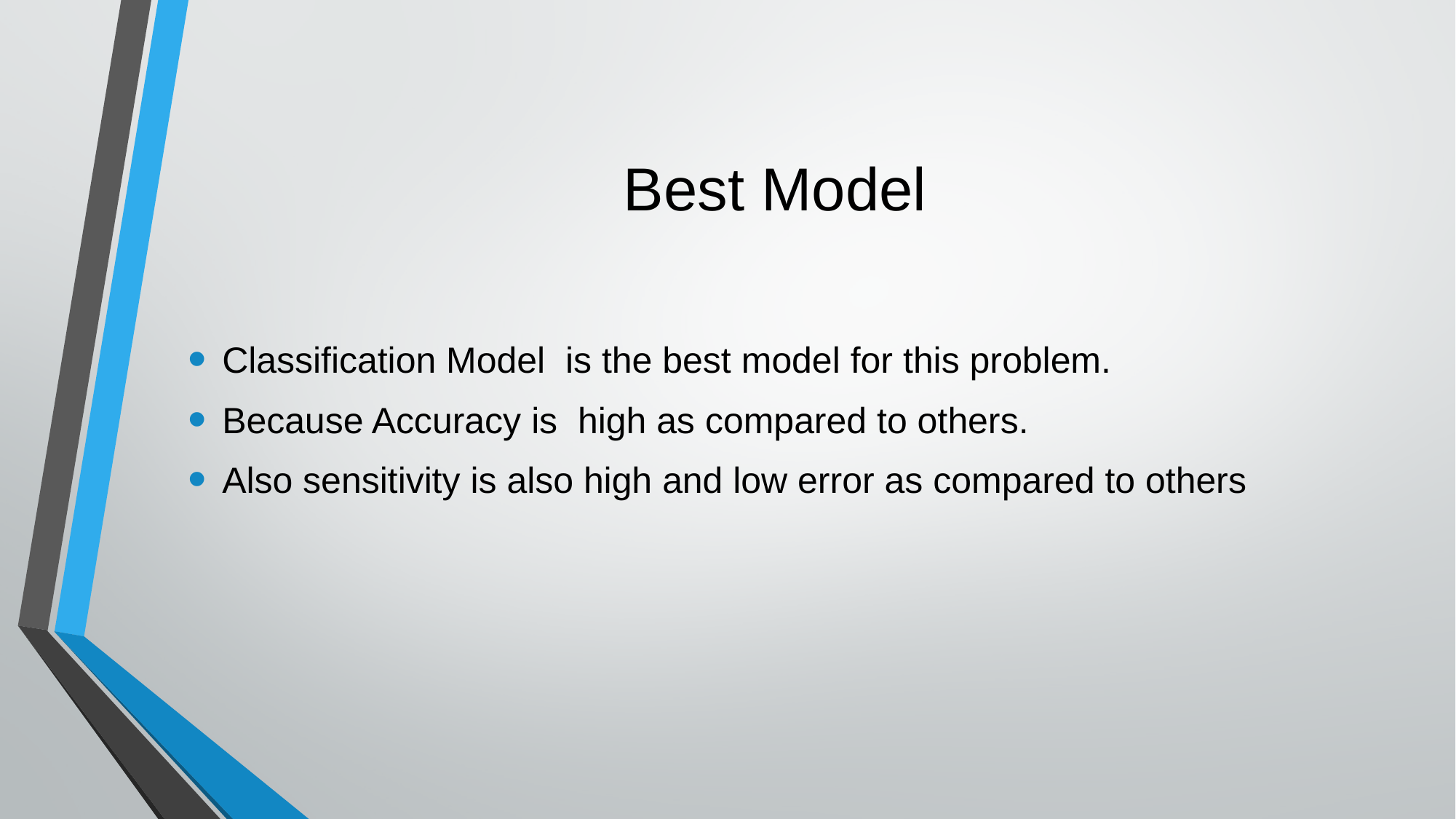

# Best Model
Classification Model  is the best model for this problem.
Because Accuracy is  high as compared to others.
Also sensitivity is also high and low error as compared to others